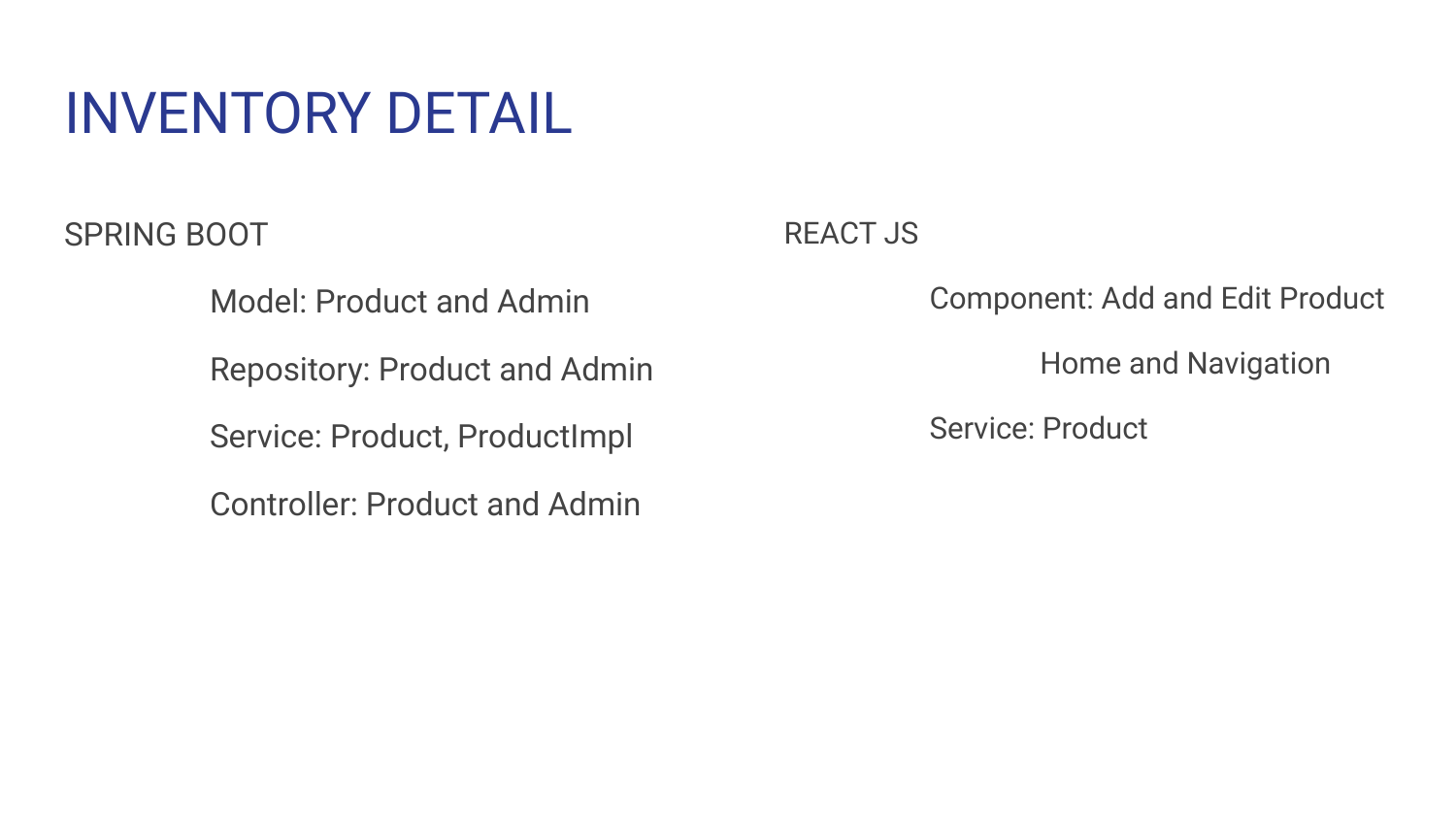

# INVENTORY DETAIL
SPRING BOOT
	Model: Product and Admin
	Repository: Product and Admin
	Service: Product, ProductImpl
	Controller: Product and Admin
REACT JS
	Component: Add and Edit Product
     Home and Navigation
	Service: Product